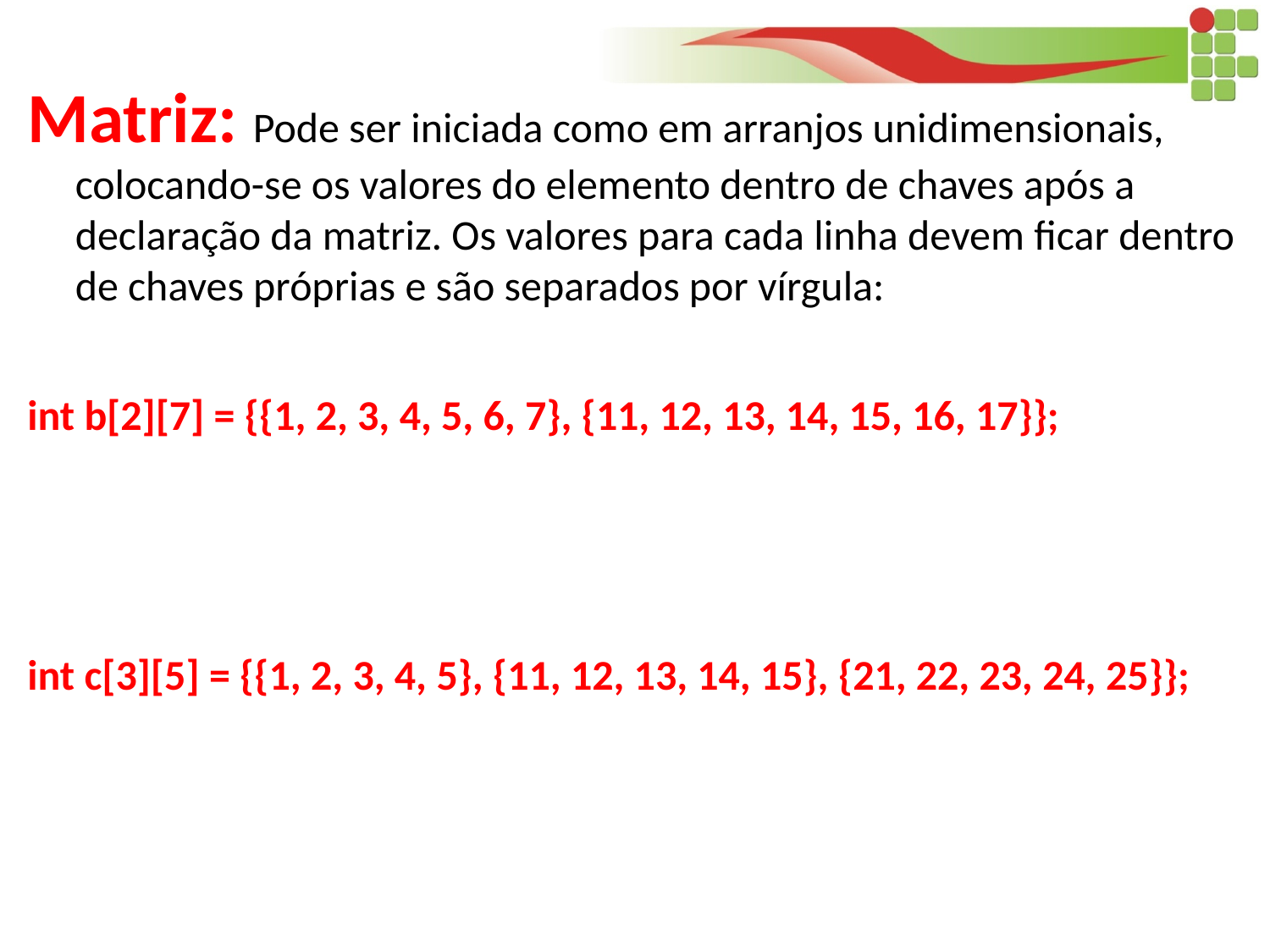

Matriz: Pode ser iniciada como em arranjos unidimensionais, colocando-se os valores do elemento dentro de chaves após a declaração da matriz. Os valores para cada linha devem ficar dentro de chaves próprias e são separados por vírgula:

int b[2][7] = {{1, 2, 3, 4, 5, 6, 7}, {11, 12, 13, 14, 15, 16, 17}};

int c[3][5] = {{1, 2, 3, 4, 5}, {11, 12, 13, 14, 15}, {21, 22, 23, 24, 25}};